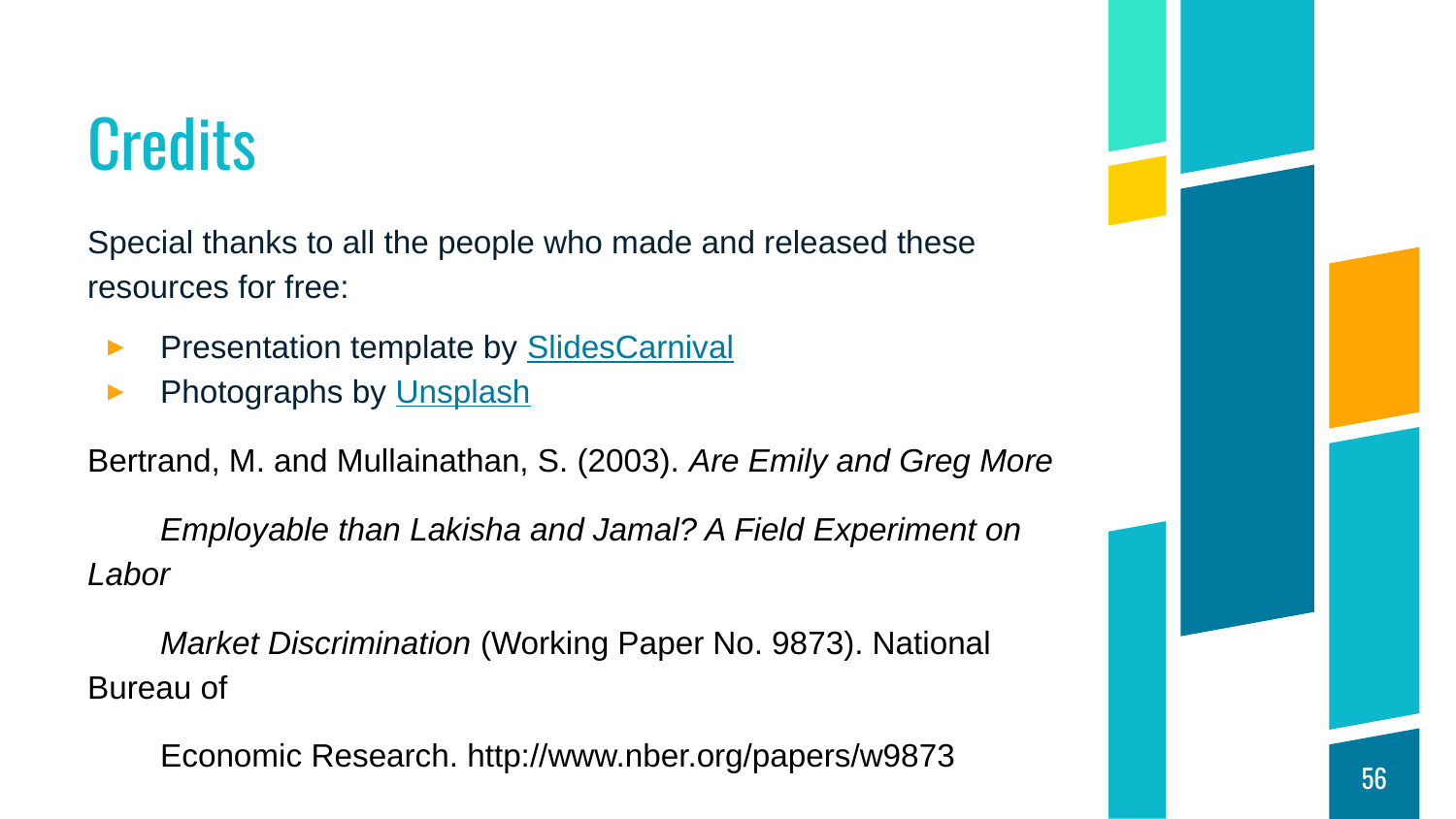

# Credits
Special thanks to all the people who made and released these resources for free:
Presentation template by SlidesCarnival
Photographs by Unsplash
Bertrand, M. and Mullainathan, S. (2003). Are Emily and Greg More
Employable than Lakisha and Jamal? A Field Experiment on Labor
Market Discrimination (Working Paper No. 9873). National Bureau of
Economic Research. http://www.nber.org/papers/w9873
56